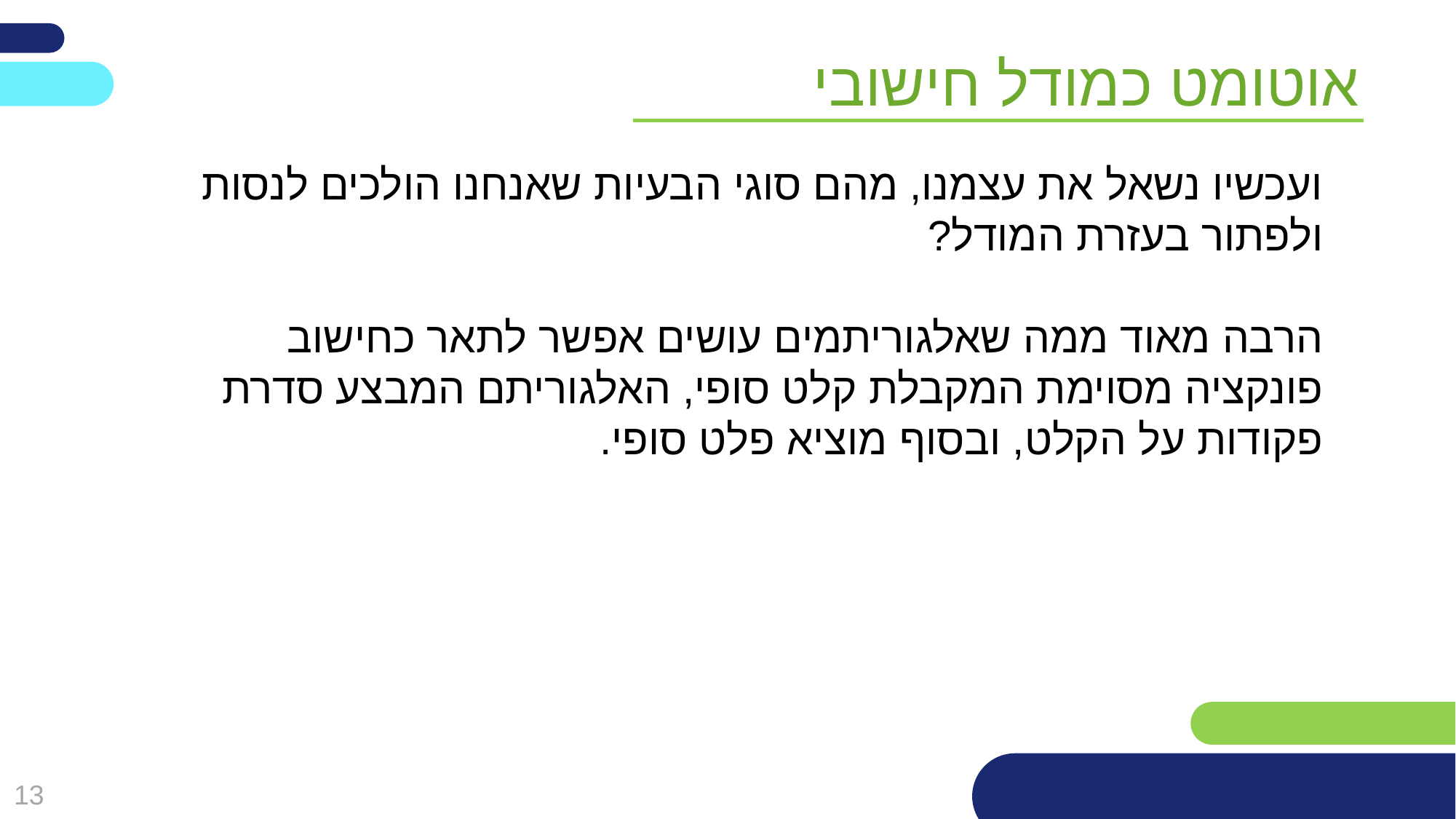

אוטומט כמודל חישובי
ועכשיו נשאל את עצמנו, מהם סוגי הבעיות שאנחנו הולכים לנסות ולפתור בעזרת המודל?

הרבה מאוד ממה שאלגוריתמים עושים אפשר לתאר כחישוב פונקציה מסוימת המקבלת קלט סופי, האלגוריתם המבצע סדרת פקודות על הקלט, ובסוף מוציא פלט סופי.